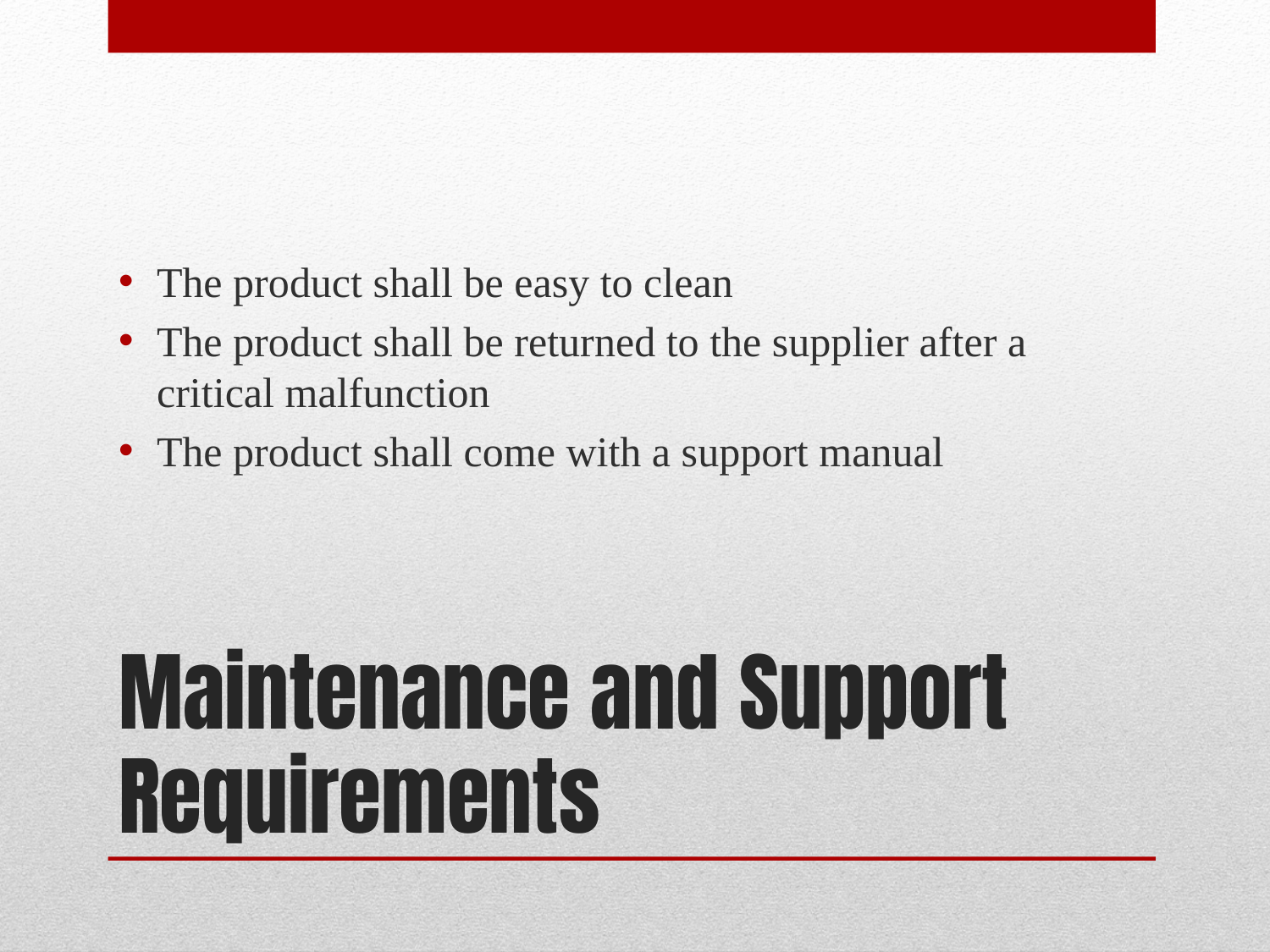

The product shall be easy to clean
The product shall be returned to the supplier after a critical malfunction
The product shall come with a support manual
# Maintenance and Support Requirements